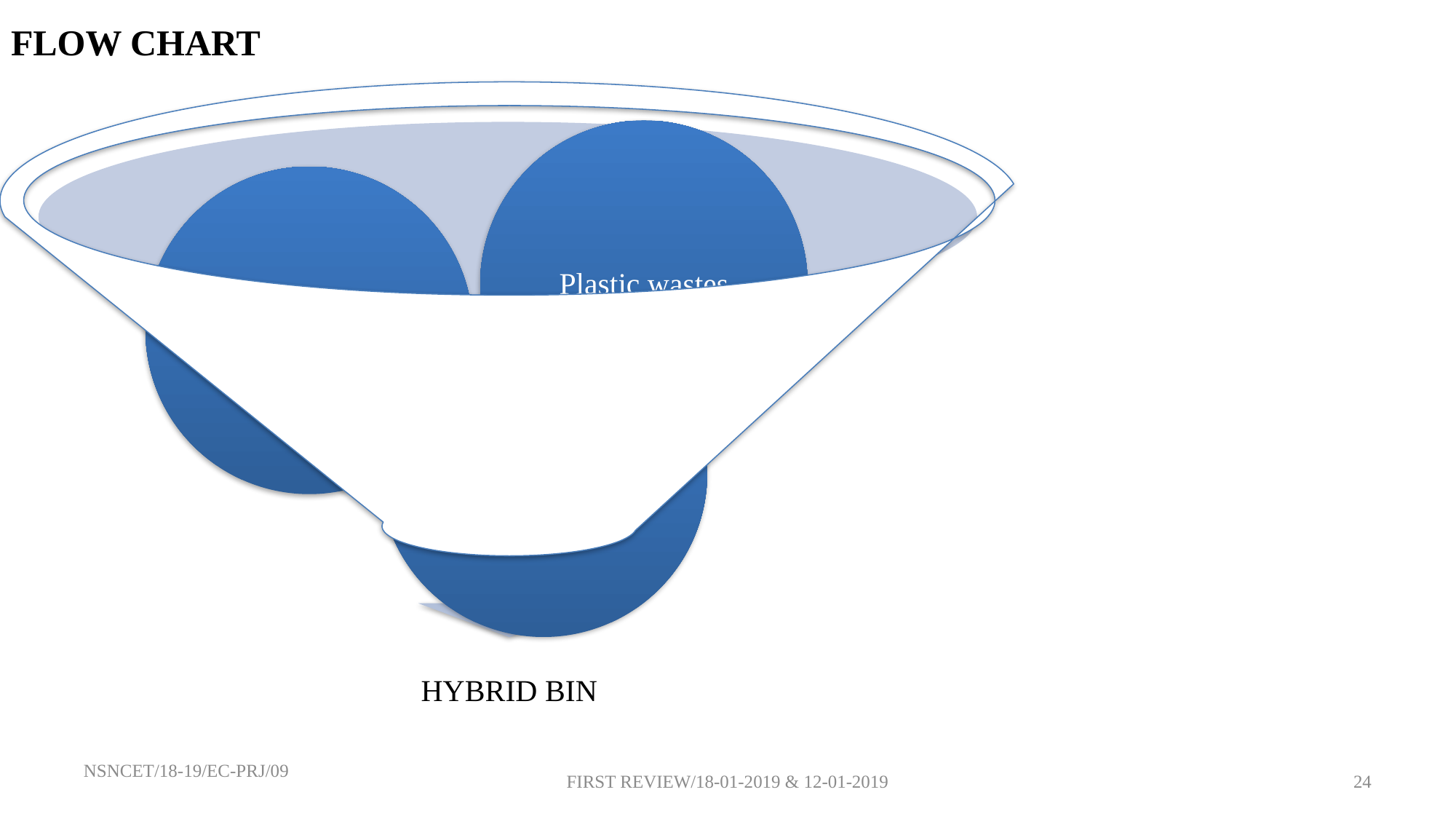

FLOW CHART
Plastic wastes
Metal wastes
Food  wastes
HYBRID BIN

NSNCET/18-19/EC-PRJ/09
FIRST REVIEW/18-01-2019 & 12-01-2019
24